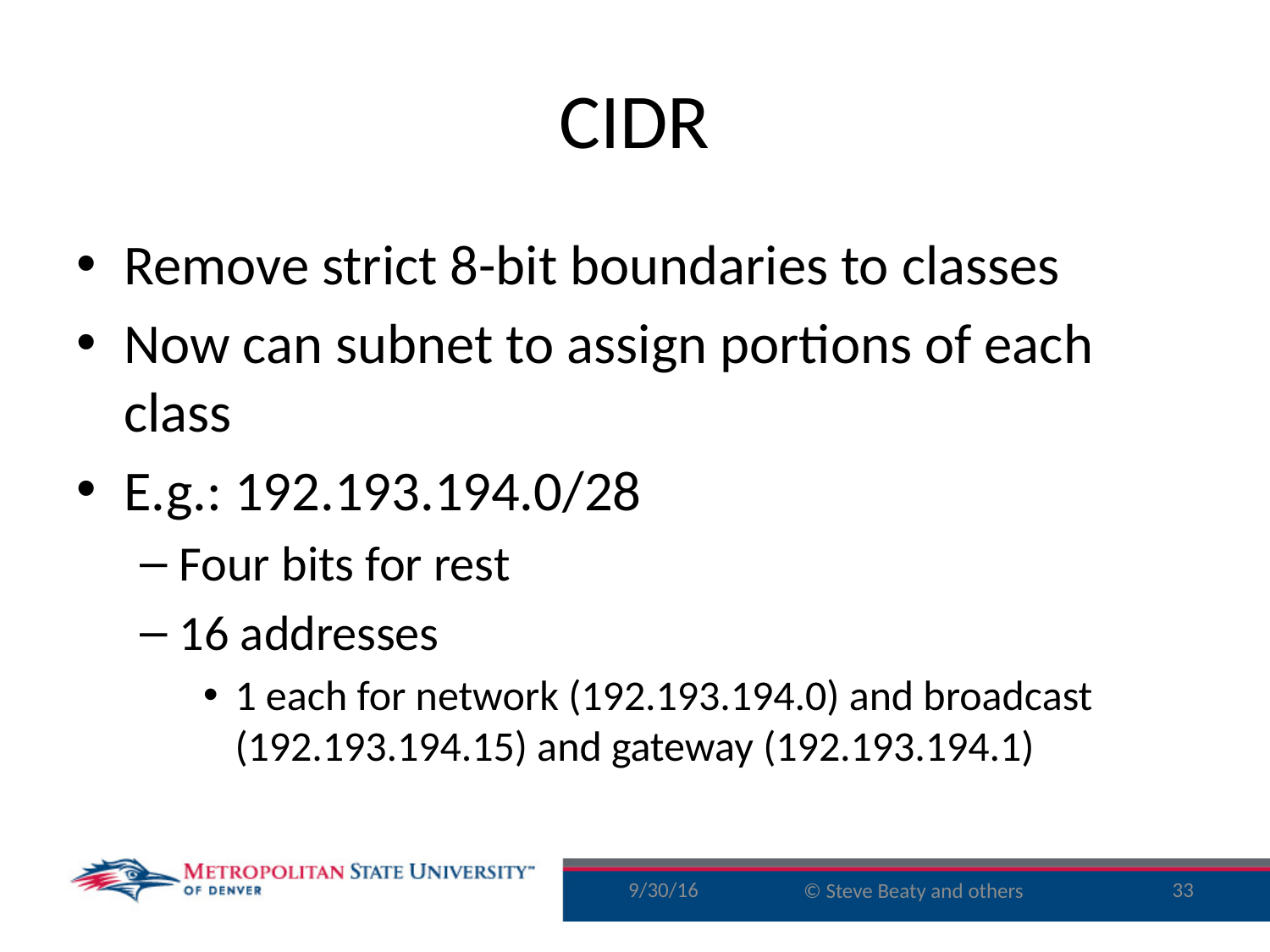

# CIDR
Remove strict 8-bit boundaries to classes
Now can subnet to assign portions of each class
E.g.: 192.193.194.0/28
Four bits for rest
16 addresses
1 each for network (192.193.194.0) and broadcast (192.193.194.15) and gateway (192.193.194.1)
9/30/16
33
© Steve Beaty and others